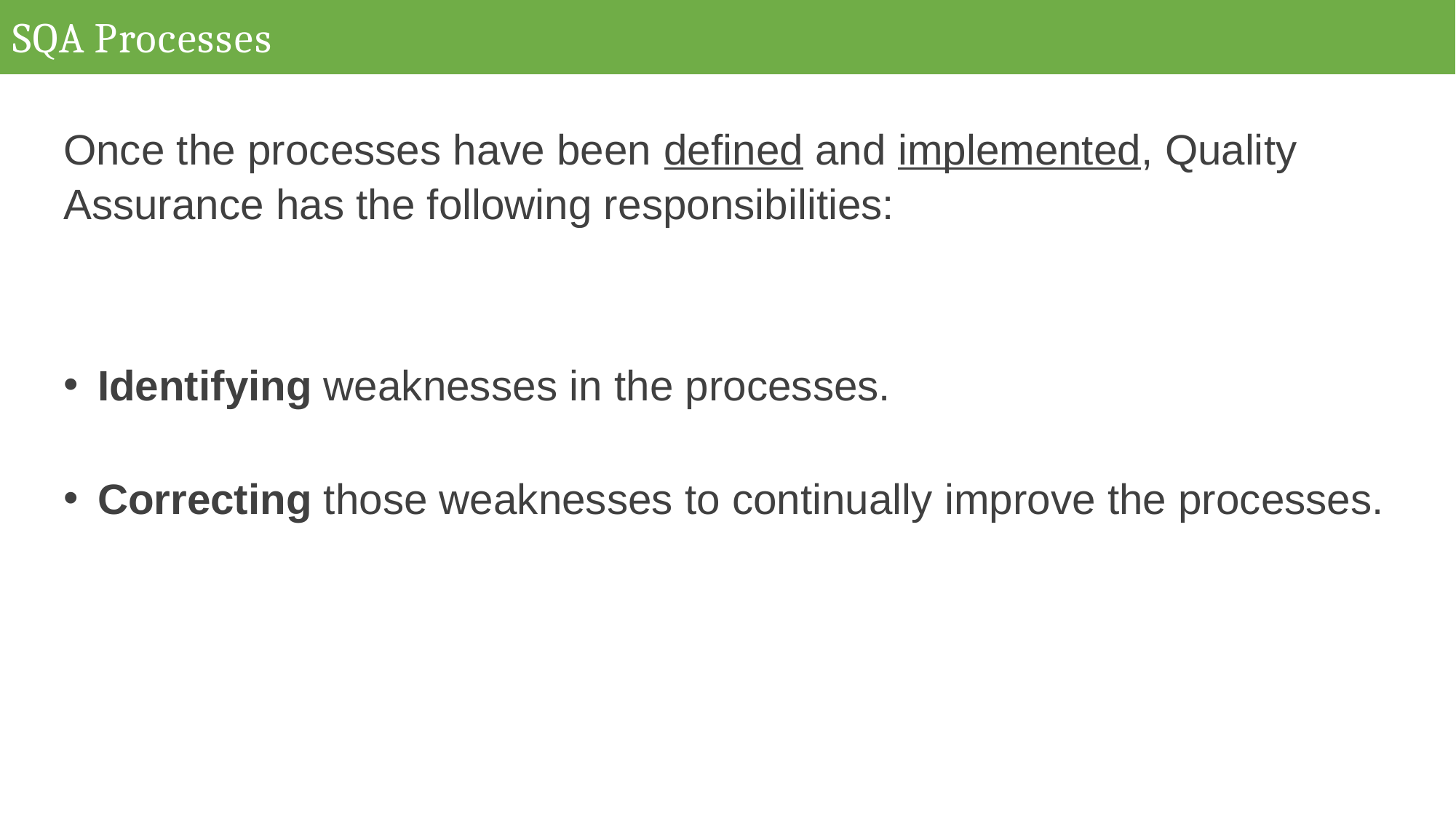

# SQA Processes
Once the processes have been defined and implemented, Quality Assurance has the following responsibilities:

Identifying weaknesses in the processes.
Correcting those weaknesses to continually improve the processes.